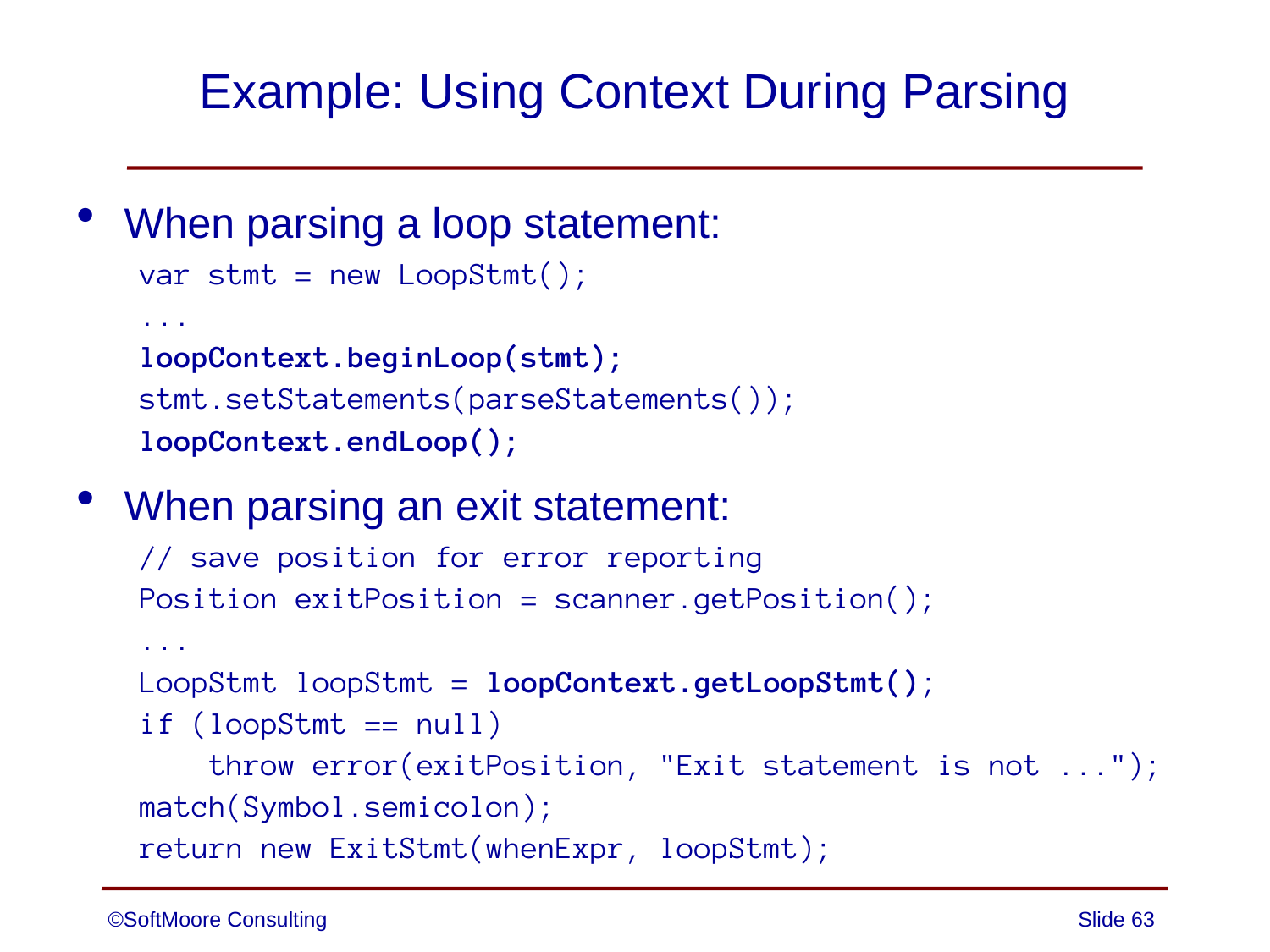

# Example: Using Context During Parsing
When parsing a loop statement:
var stmt = new LoopStmt();
...
loopContext.beginLoop(stmt);
stmt.setStatements(parseStatements());
loopContext.endLoop();
When parsing an exit statement:
// save position for error reporting
Position exitPosition = scanner.getPosition();
...
LoopStmt loopStmt = loopContext.getLoopStmt();
if (loopStmt == null)
    throw error(exitPosition, "Exit statement is not ...");
match(Symbol.semicolon);
return new ExitStmt(whenExpr, loopStmt);
©SoftMoore Consulting
Slide 63